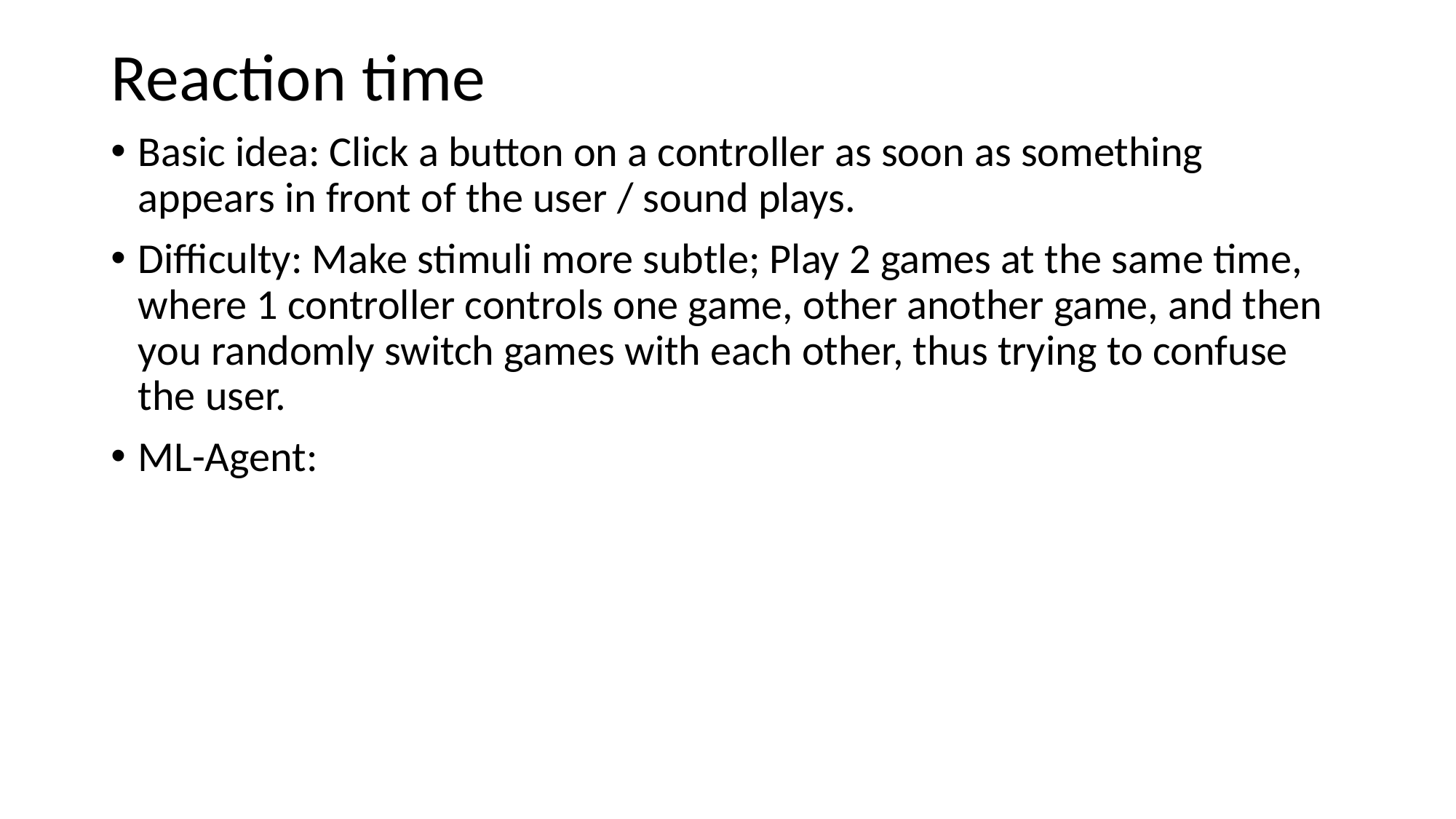

# Reaction time
Basic idea: Click a button on a controller as soon as something appears in front of the user / sound plays.
Difficulty: Make stimuli more subtle; Play 2 games at the same time, where 1 controller controls one game, other another game, and then you randomly switch games with each other, thus trying to confuse the user.
ML-Agent: